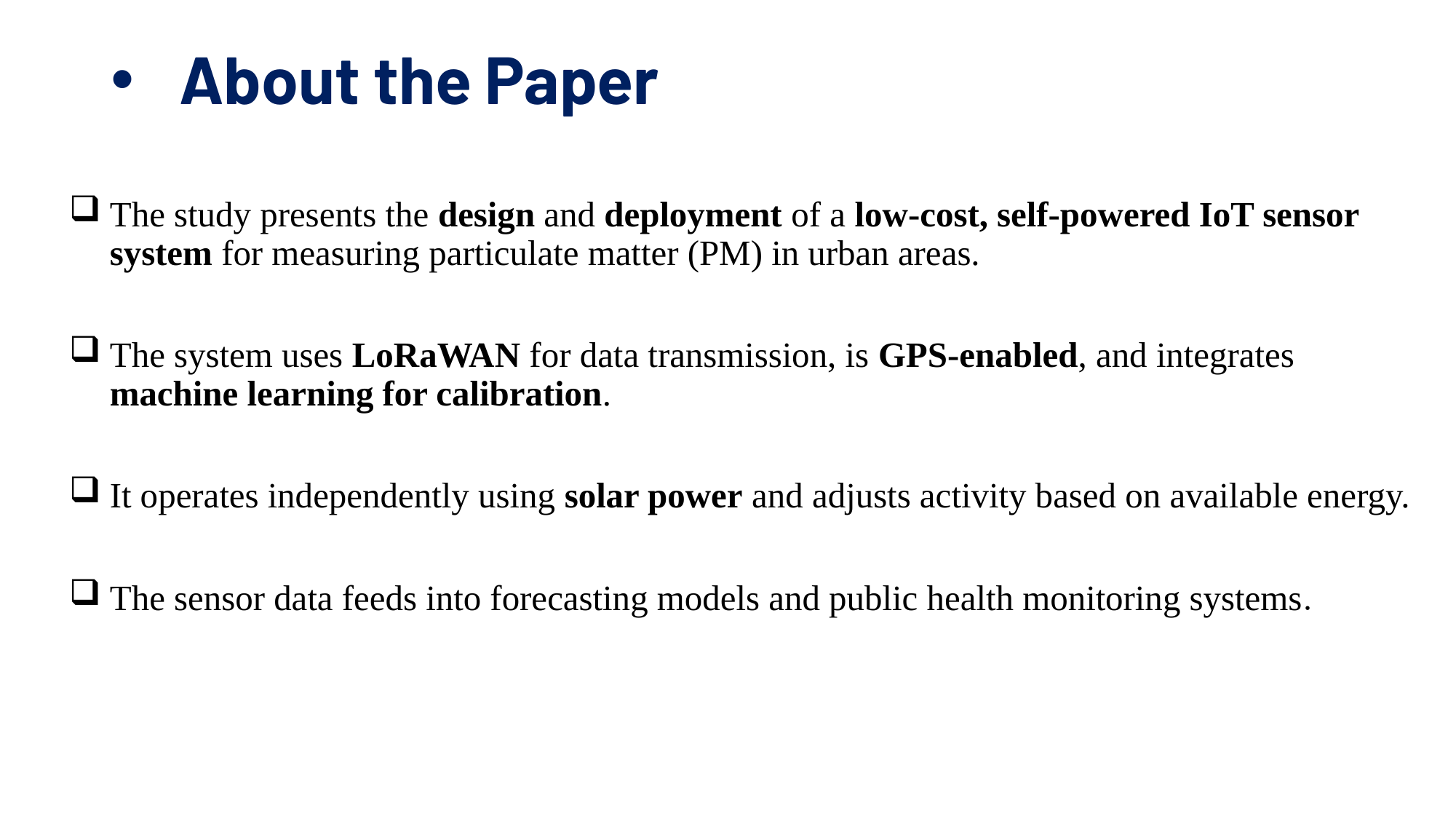

# About the Paper
The study presents the design and deployment of a low-cost, self-powered IoT sensor system for measuring particulate matter (PM) in urban areas.

The system uses LoRaWAN for data transmission, is GPS-enabled, and integrates machine learning for calibration.

It operates independently using solar power and adjusts activity based on available energy.

The sensor data feeds into forecasting models and public health monitoring systems.